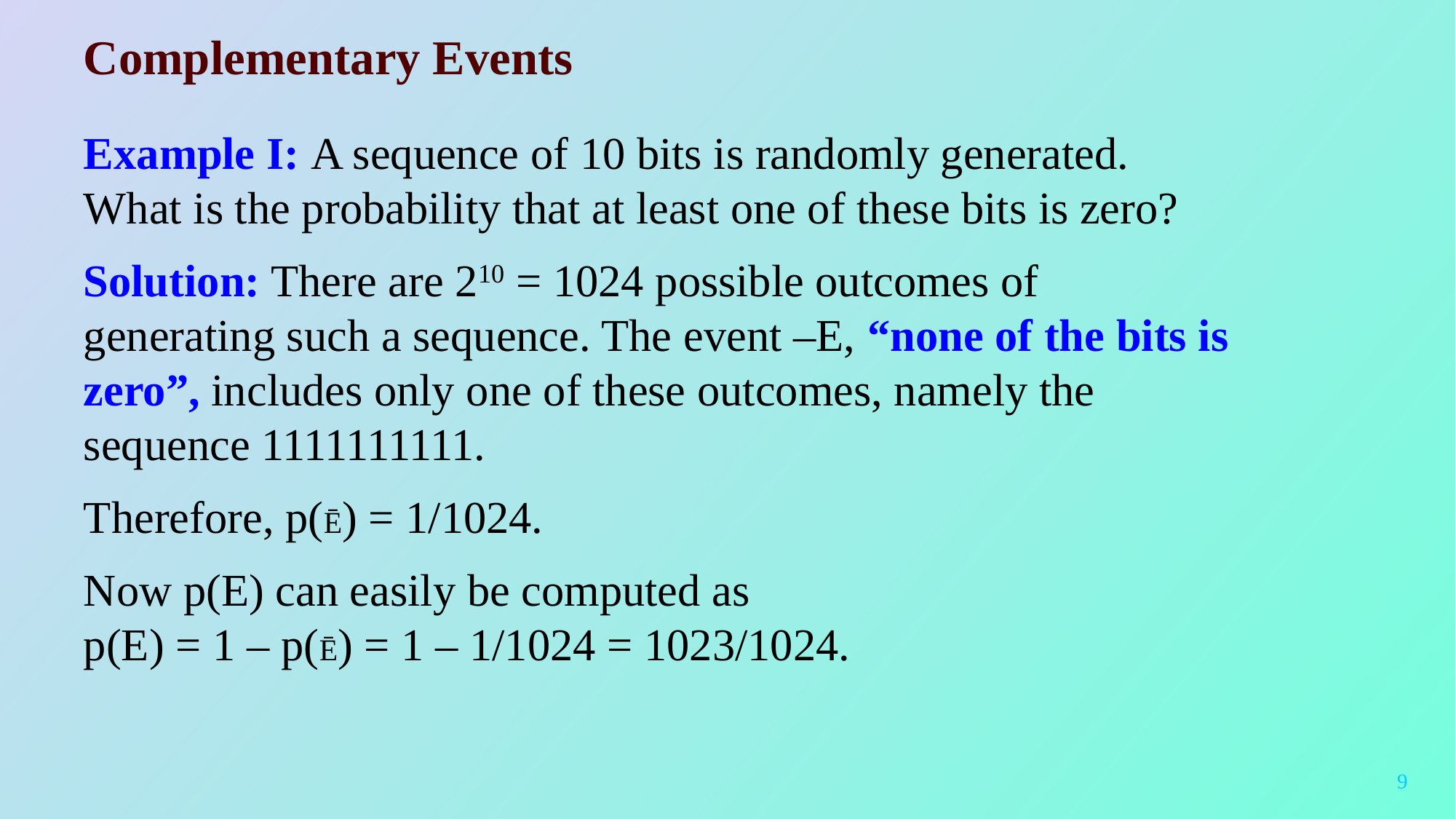

9
# Complementary Events
Example I: A sequence of 10 bits is randomly generated. What is the probability that at least one of these bits is zero?
Solution: There are 210 = 1024 possible outcomes of generating such a sequence. The event –E, “none of the bits is zero”, includes only one of these outcomes, namely the sequence 1111111111.
Therefore, p(Ē) = 1/1024.
Now p(E) can easily be computed as
p(E) = 1 – p(Ē) = 1 – 1/1024 = 1023/1024.